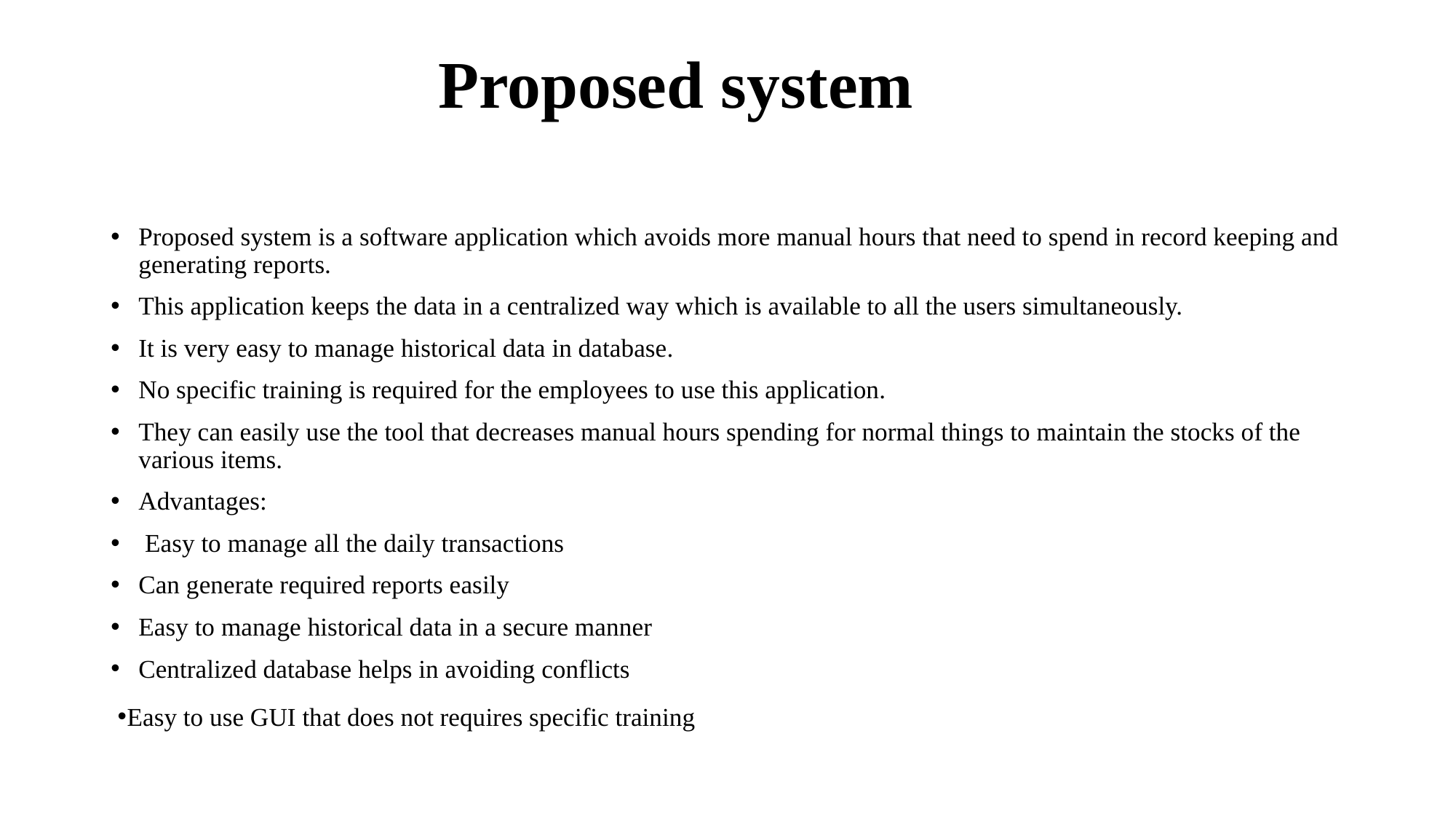

# Proposed system
Proposed system is a software application which avoids more manual hours that need to spend in record keeping and generating reports.
This application keeps the data in a centralized way which is available to all the users simultaneously.
It is very easy to manage historical data in database.
No specific training is required for the employees to use this application.
They can easily use the tool that decreases manual hours spending for normal things to maintain the stocks of the various items.
Advantages:
 Easy to manage all the daily transactions
Can generate required reports easily
Easy to manage historical data in a secure manner
Centralized database helps in avoiding conflicts
Easy to use GUI that does not requires specific training